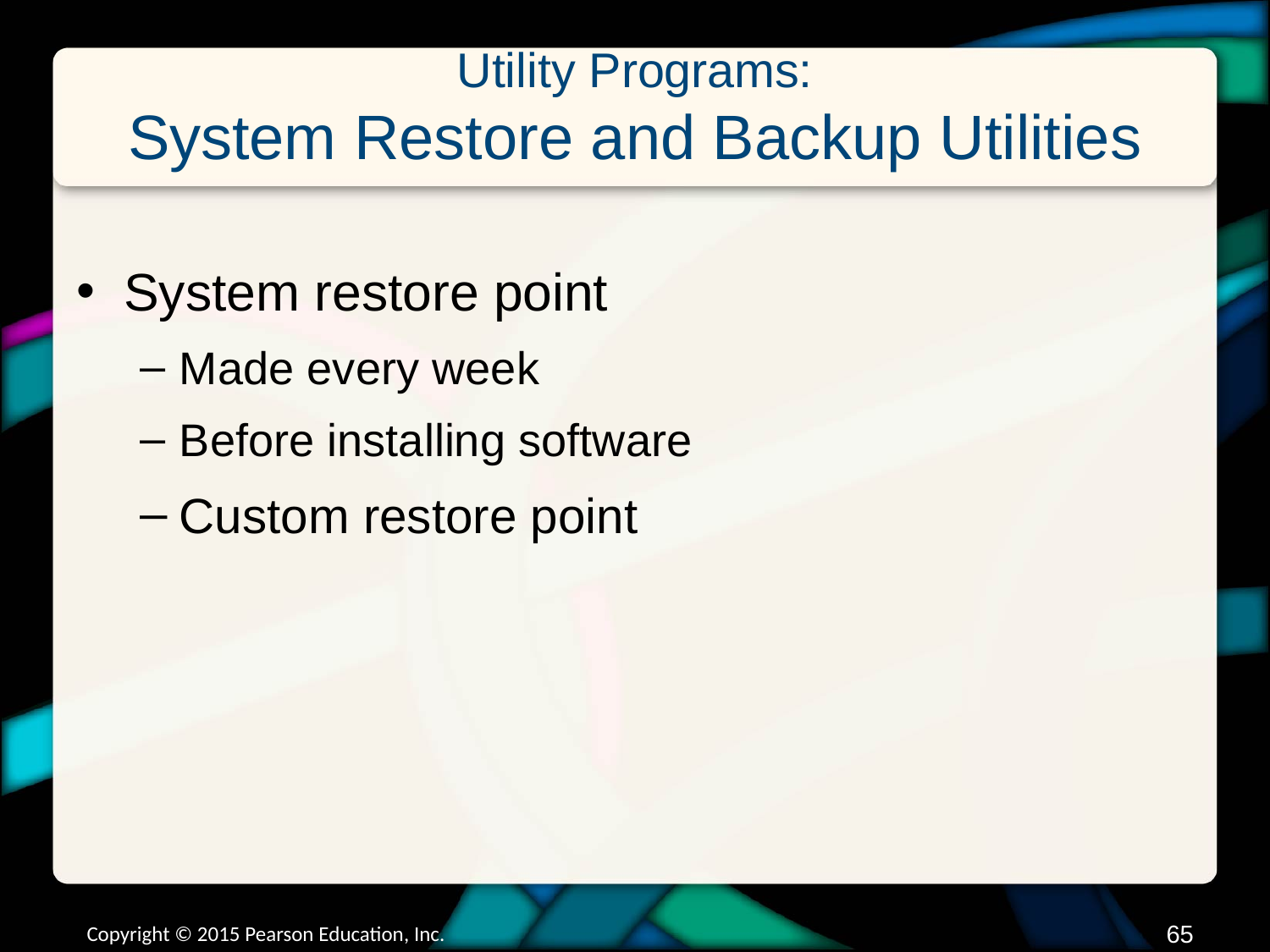

# Utility Programs: System Restore and Backup Utilities
System restore point
Made every week
Before installing software
Custom restore point

Copyright © 2015 Pearson Education, Inc.
65